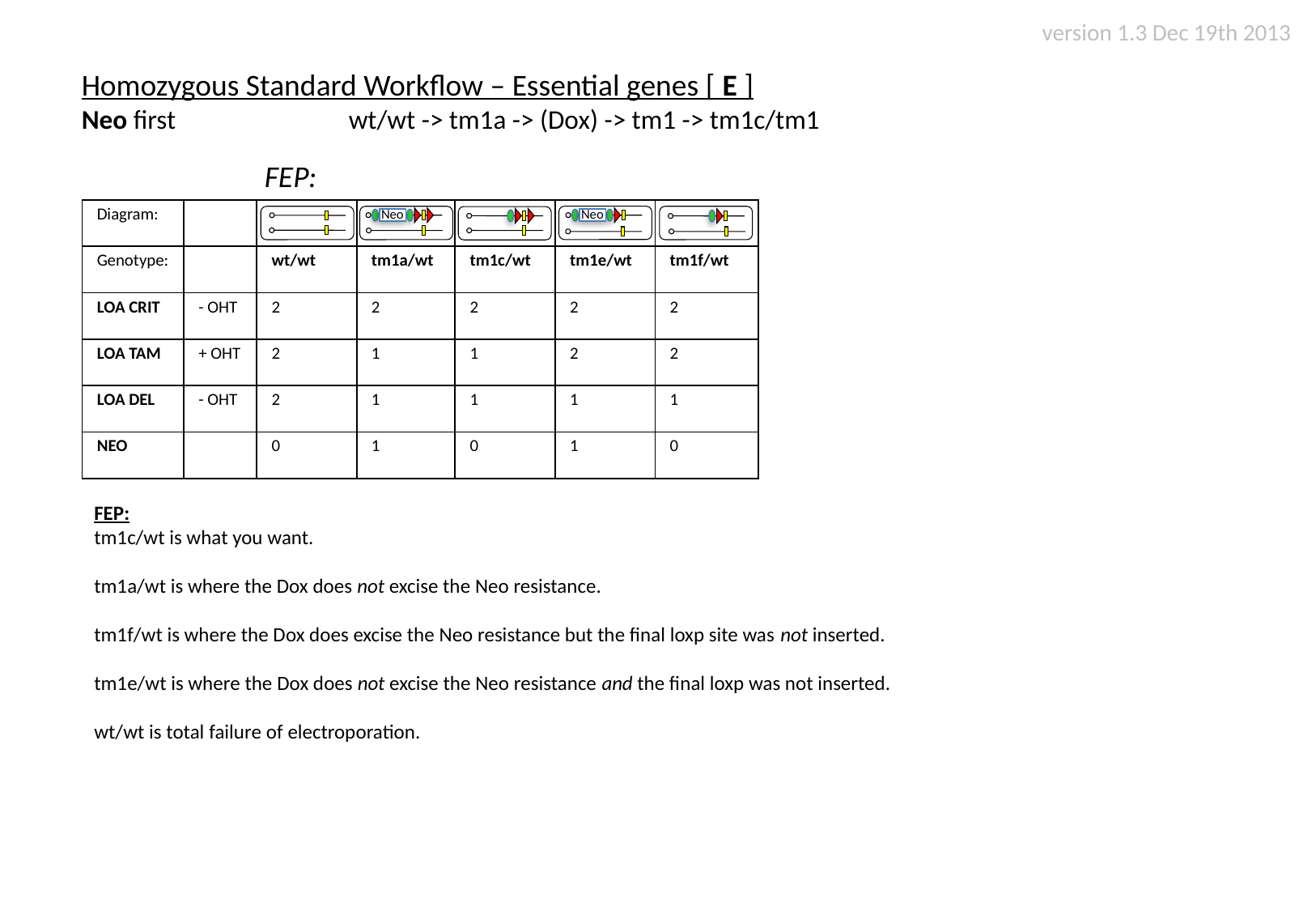

version 1.3 Dec 19th 2013
Homozygous Standard Workflow – Essential genes [ E ]
Neo first		    wt/wt -> tm1a -> (Dox) -> tm1 -> tm1c/tm1
FEP:
Neo

Neo

| Diagram: |  |  |  |  |  |  |
| --- | --- | --- | --- | --- | --- | --- |
| Genotype: |  | wt/wt | tm1a/wt | tm1c/wt | tm1e/wt | tm1f/wt |
| LOA CRIT | - OHT | 2 | 2 | 2 | 2 | 2 |
| LOA TAM | + OHT | 2 | 1 | 1 | 2 | 2 |
| LOA DEL | - OHT | 2 | 1 | 1 | 1 | 1 |
| NEO |  | 0 | 1 | 0 | 1 | 0 |
FEP:
tm1c/wt is what you want.

tm1a/wt is where the Dox does not excise the Neo resistance.

tm1f/wt is where the Dox does excise the Neo resistance but the final loxp site was not inserted.

tm1e/wt is where the Dox does not excise the Neo resistance and the final loxp was not inserted.

wt/wt is total failure of electroporation.